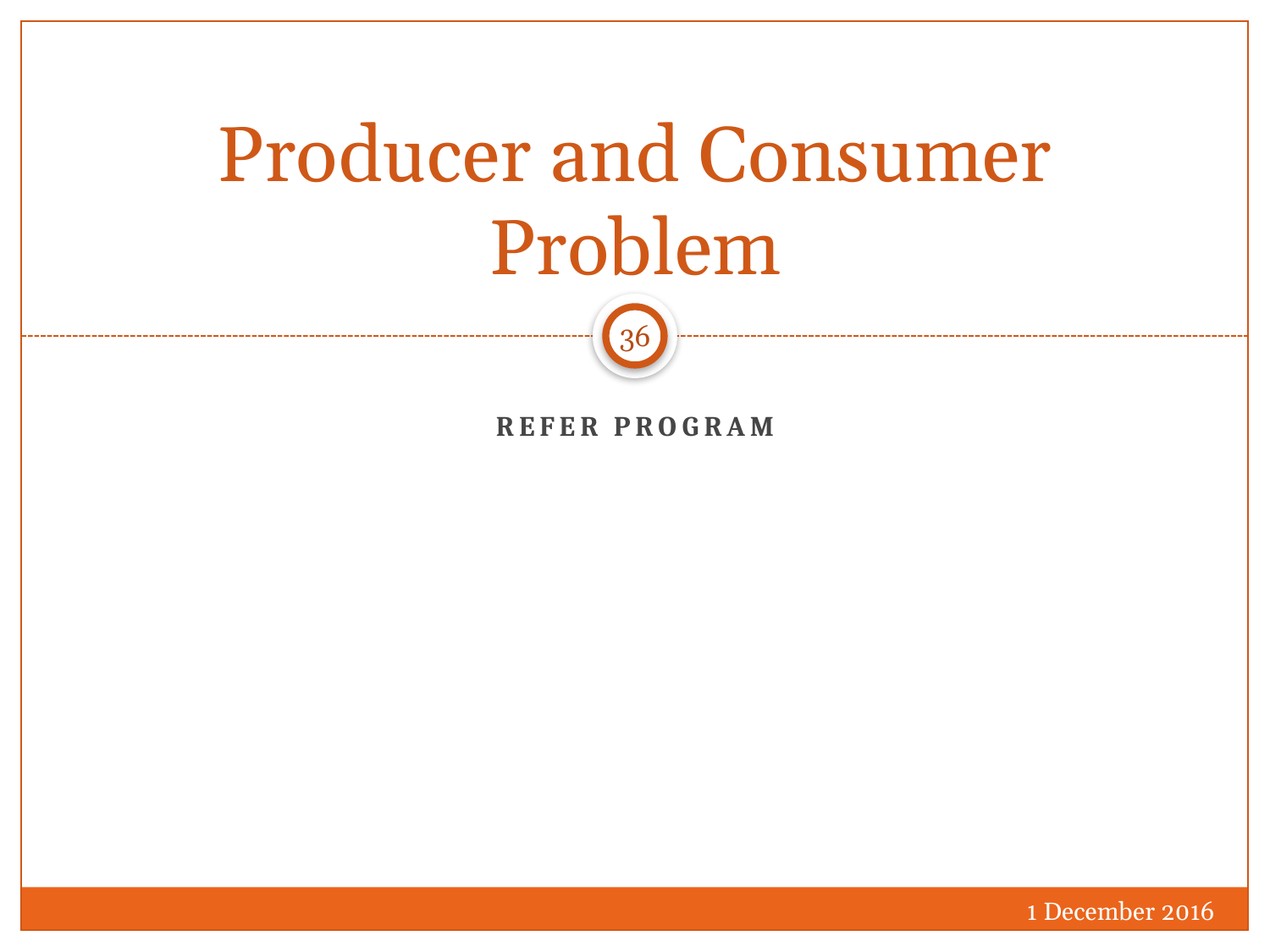

# Producer and Consumer Problem
36
Refer program
1 December 2016